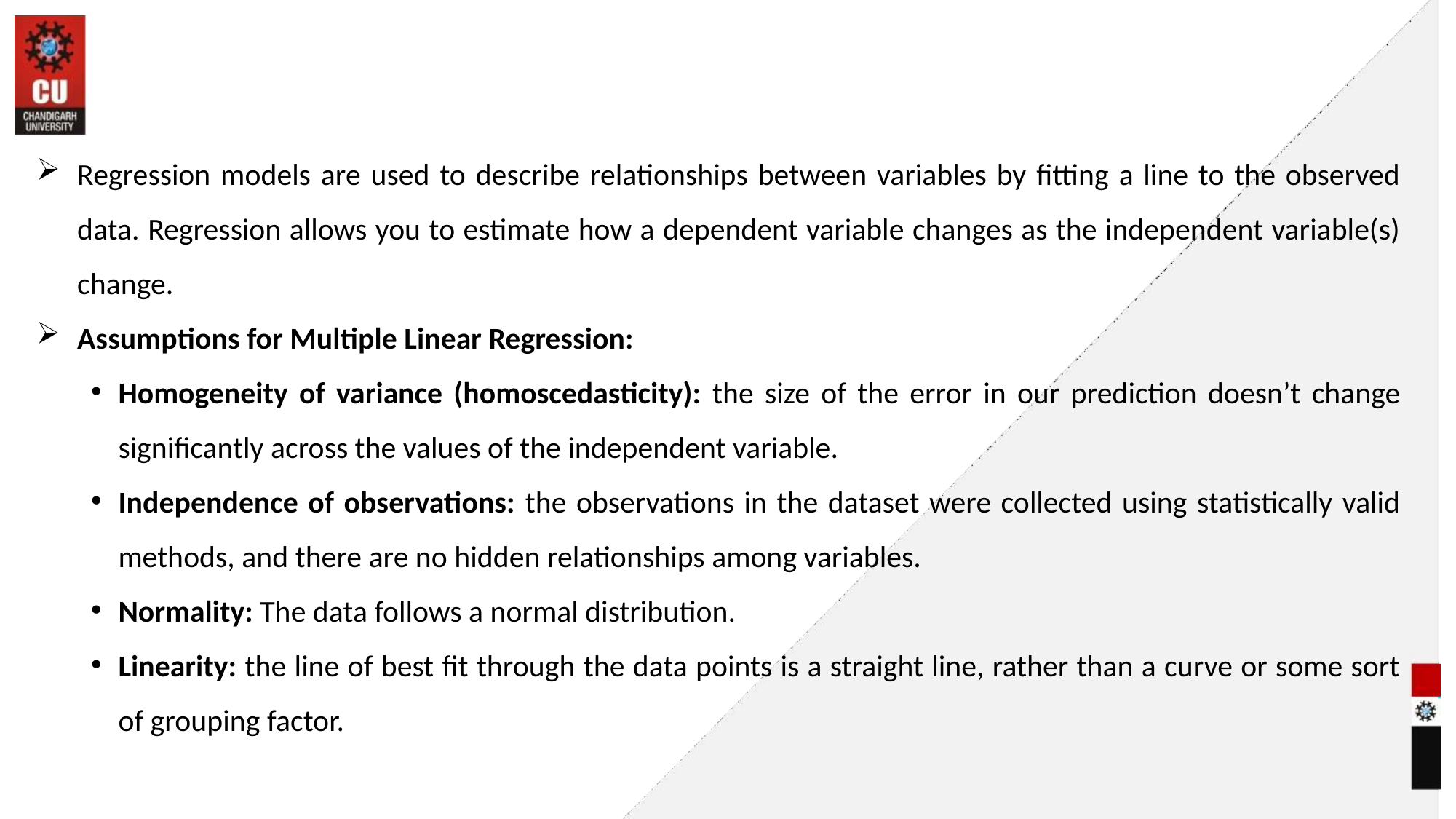

#
Regression models are used to describe relationships between variables by fitting a line to the observed data. Regression allows you to estimate how a dependent variable changes as the independent variable(s) change.
Assumptions for Multiple Linear Regression:
Homogeneity of variance (homoscedasticity): the size of the error in our prediction doesn’t change significantly across the values of the independent variable.
Independence of observations: the observations in the dataset were collected using statistically valid methods, and there are no hidden relationships among variables.
Normality: The data follows a normal distribution.
Linearity: the line of best fit through the data points is a straight line, rather than a curve or some sort of grouping factor.